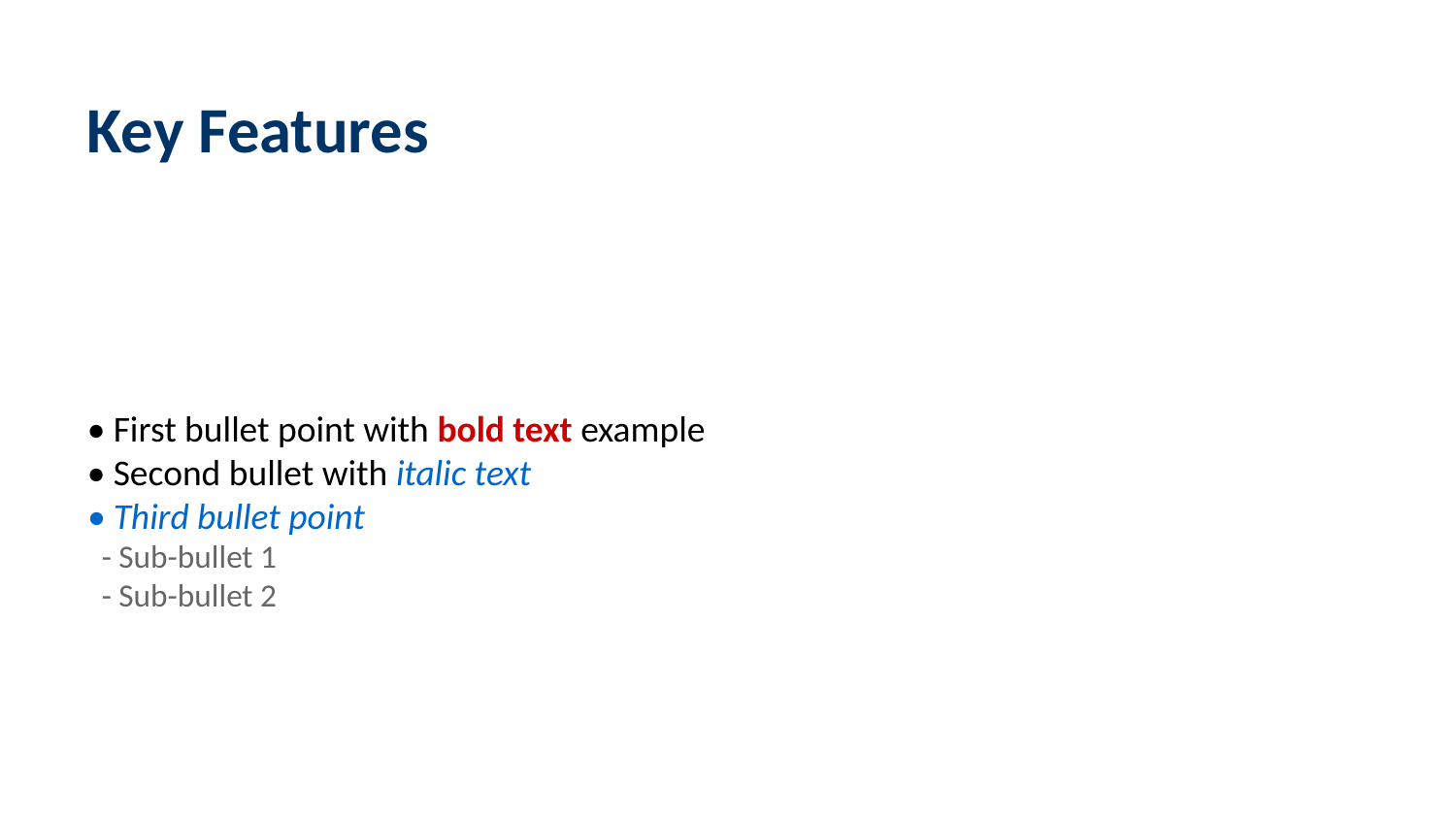

Key Features
• First bullet point with bold text example
• Second bullet with italic text
• Third bullet point
  - Sub-bullet 1
  - Sub-bullet 2